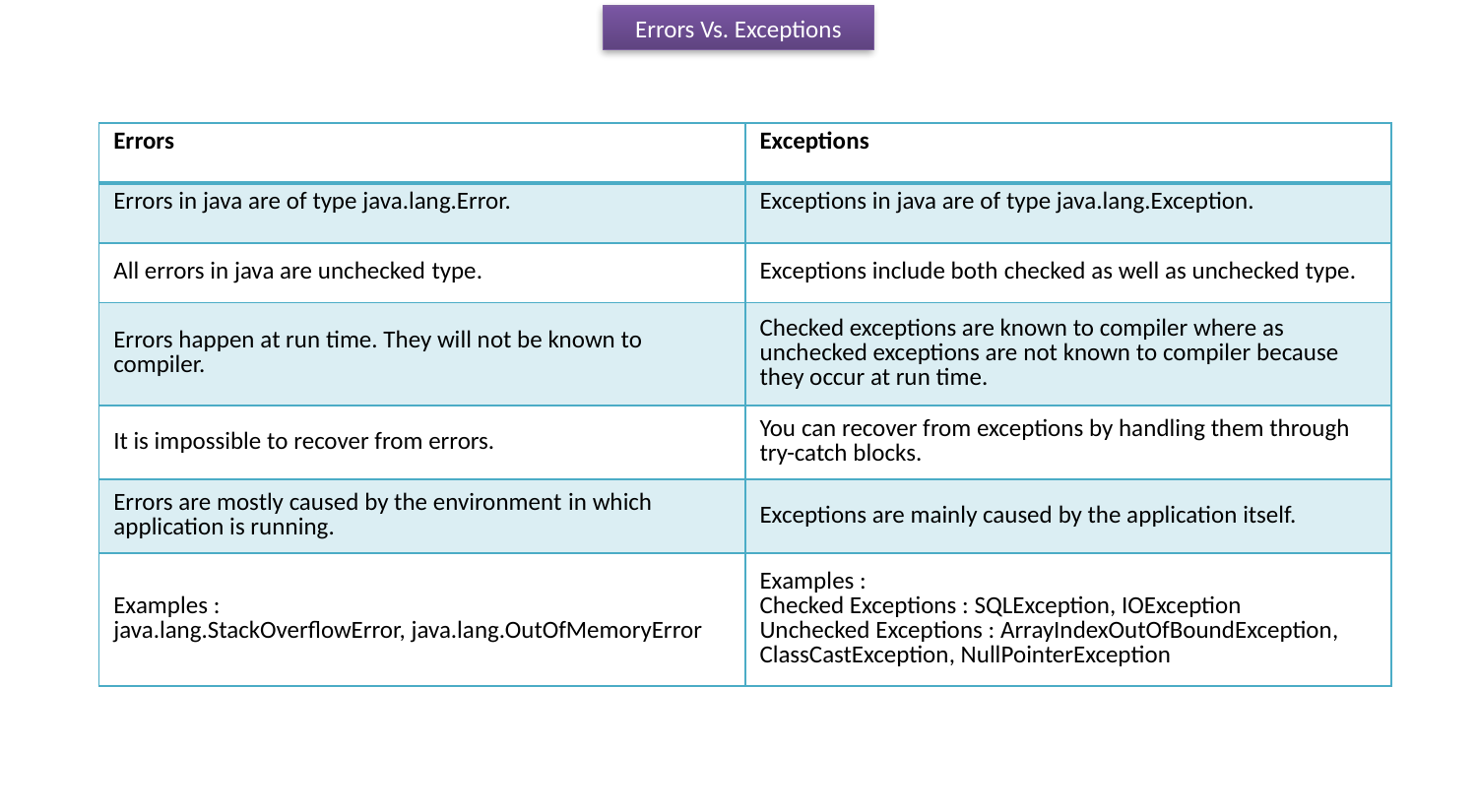

Errors Vs. Exceptions
| Errors | Exceptions |
| --- | --- |
| Errors in java are of type java.lang.Error. | Exceptions in java are of type java.lang.Exception. |
| All errors in java are unchecked type. | Exceptions include both checked as well as unchecked type. |
| Errors happen at run time. They will not be known to compiler. | Checked exceptions are known to compiler where as unchecked exceptions are not known to compiler because they occur at run time. |
| It is impossible to recover from errors. | You can recover from exceptions by handling them through try-catch blocks. |
| Errors are mostly caused by the environment in which application is running. | Exceptions are mainly caused by the application itself. |
| Examples : java.lang.StackOverflowError, java.lang.OutOfMemoryError | Examples : Checked Exceptions : SQLException, IOException Unchecked Exceptions : ArrayIndexOutOfBoundException, ClassCastException, NullPointerException |